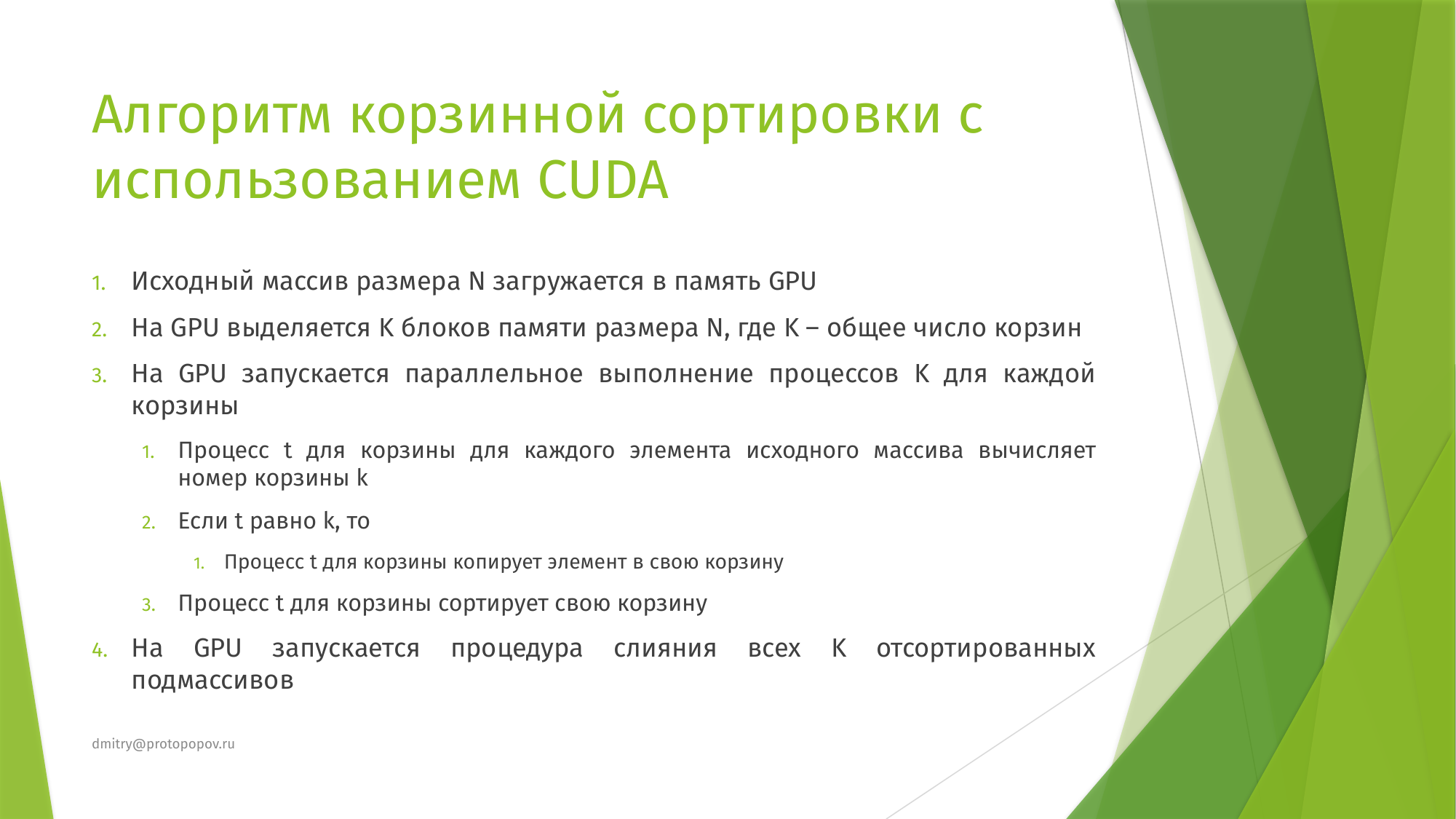

# Алгоритм корзинной сортировки с использованием CUDA
Исходный массив размера N загружается в память GPU
На GPU выделяется K блоков памяти размера N, где K – общее число корзин
На GPU запускается параллельное выполнение процессов K для каждой корзины
Процесс t для корзины для каждого элемента исходного массива вычисляет номер корзины k
Если t равно k, то
Процесс t для корзины копирует элемент в свою корзину
Процесс t для корзины сортирует свою корзину
На GPU запускается процедура слияния всех K отсортированных подмассивов

dmitry@protopopov.ru